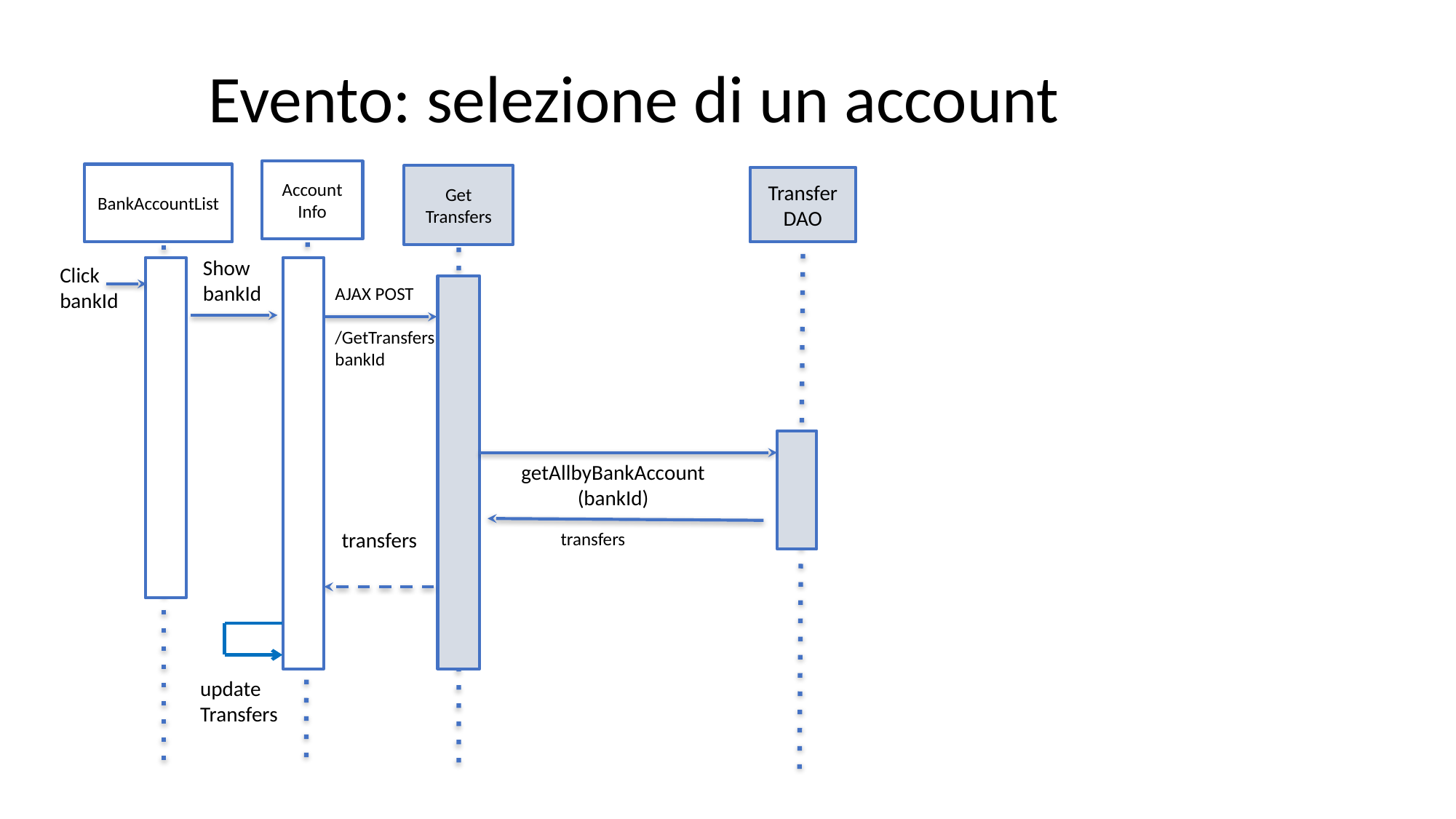

# Evento: selezione di un account
Account
Info
BankAccountList
Get Transfers
TransferDAO
Show bankId
Click bankId

AJAX POST

/GetTransfers
bankId

getAllbyBankAccount(bankId)
transfers
transfers
update Transfers